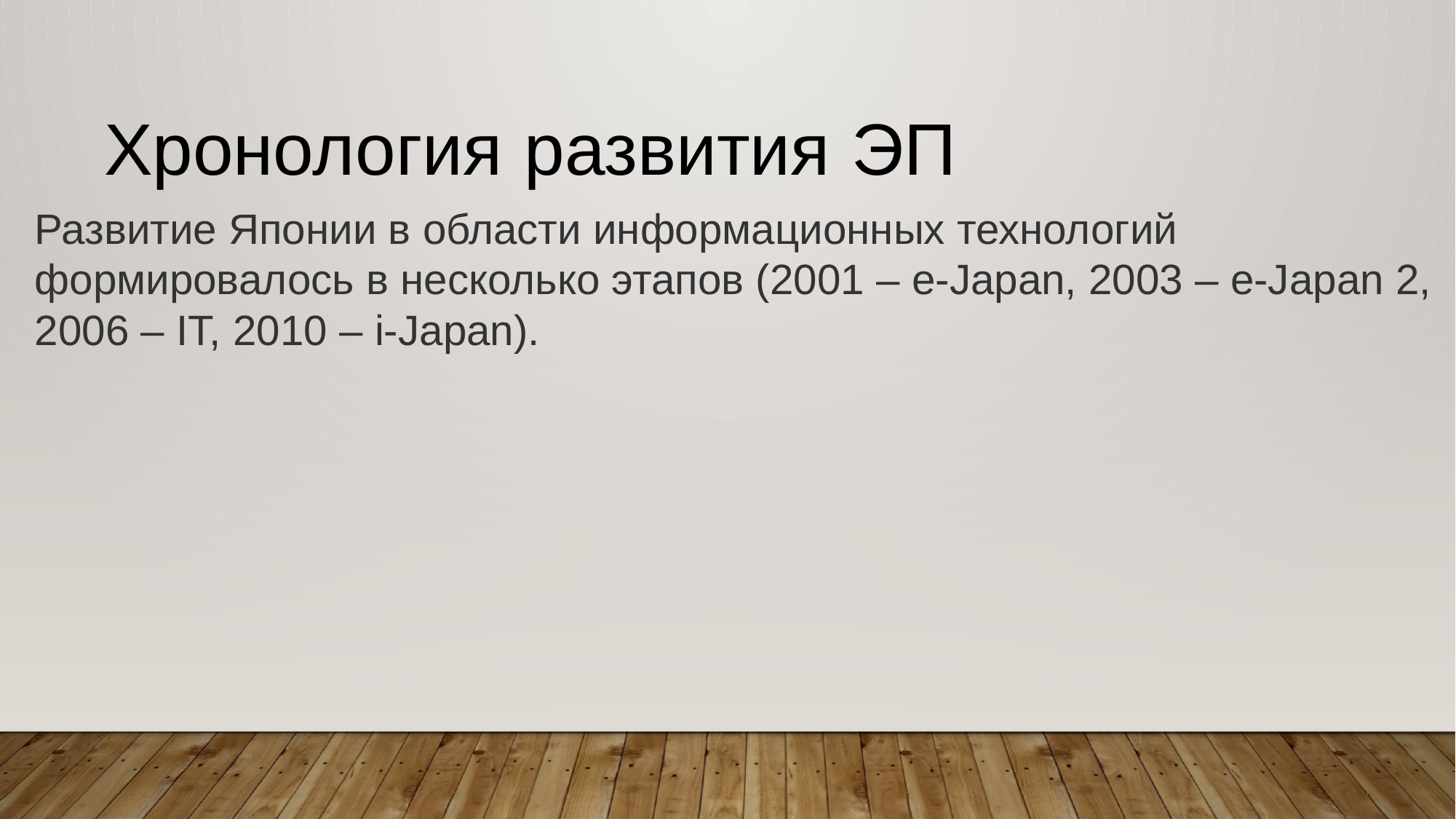

Хронология развития ЭП
Развитие Японии в области информационных технологий
формировалось в несколько этапов (2001 – e-Japan, 2003 – e-Japan 2,
2006 – IT, 2010 – i-Japan).